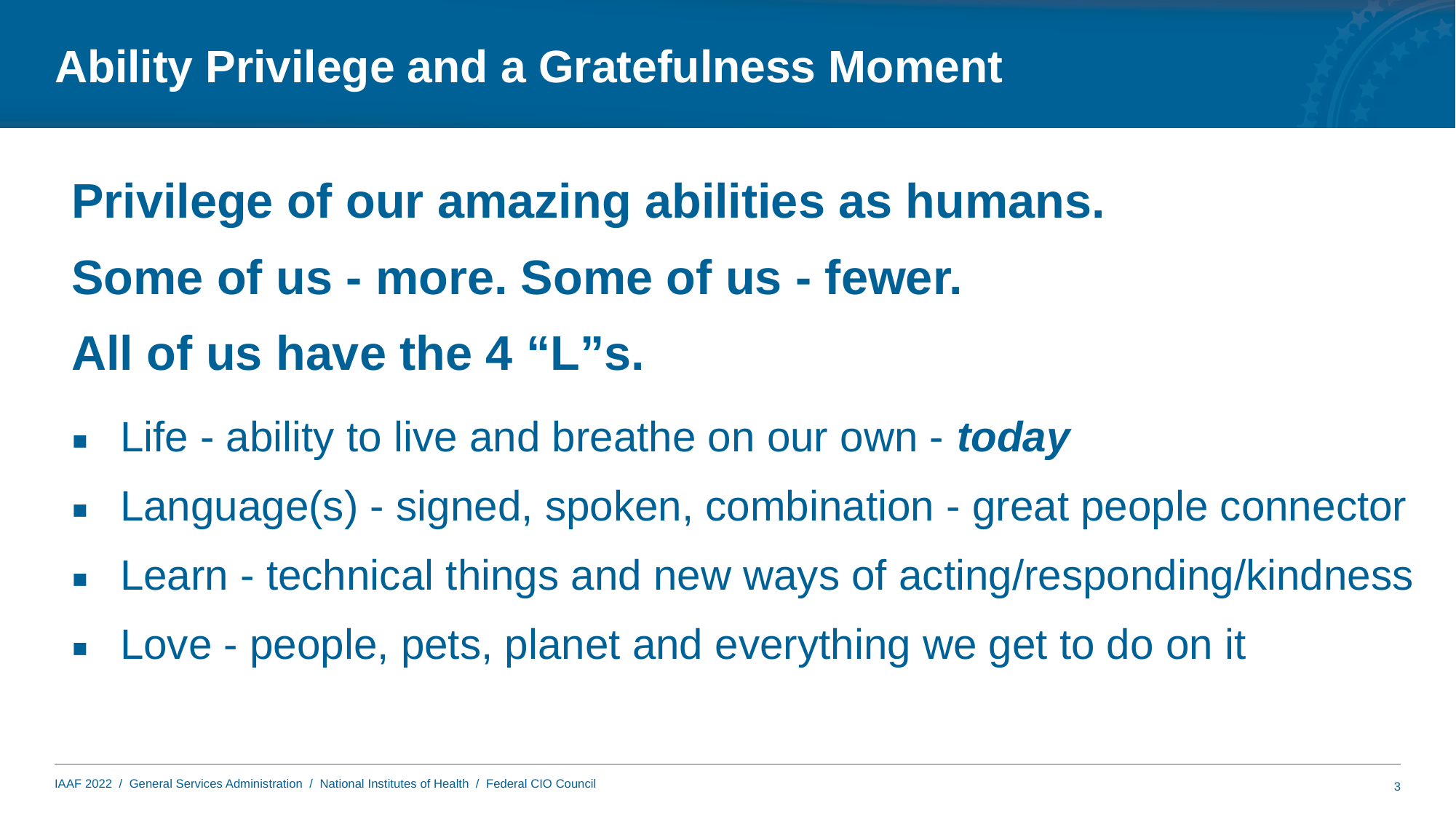

# Ability Privilege and a Gratefulness Moment
Privilege of our amazing abilities as humans.
Some of us - more. Some of us - fewer.
All of us have the 4 “L”s.
Life - ability to live and breathe on our own - today
Language(s) - signed, spoken, combination - great people connector
Learn - technical things and new ways of acting/responding/kindness
Love - people, pets, planet and everything we get to do on it
3